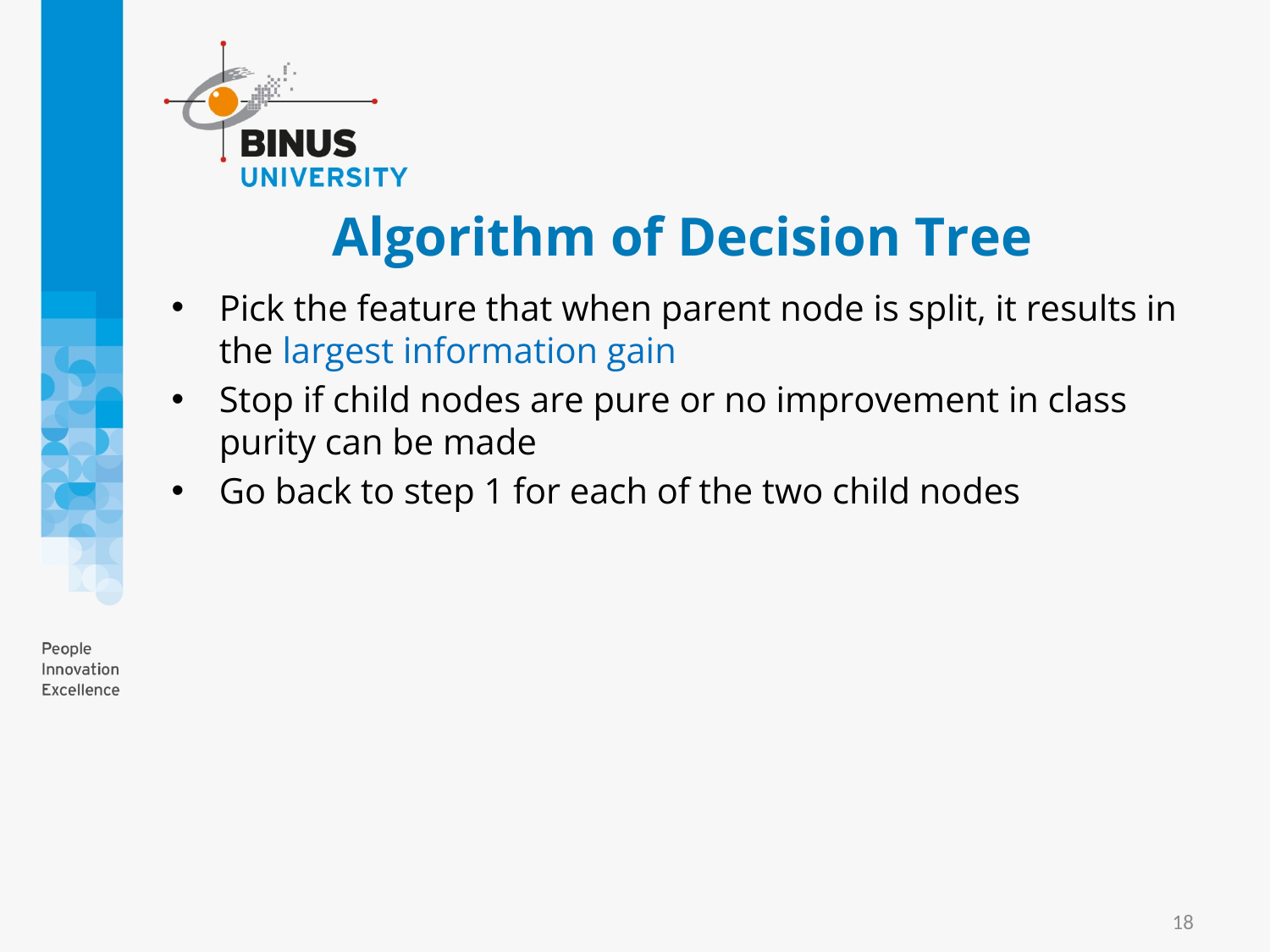

# Algorithm of Decision Tree
Pick the feature that when parent node is split, it results in the largest information gain
Stop if child nodes are pure or no improvement in class purity can be made
Go back to step 1 for each of the two child nodes

18